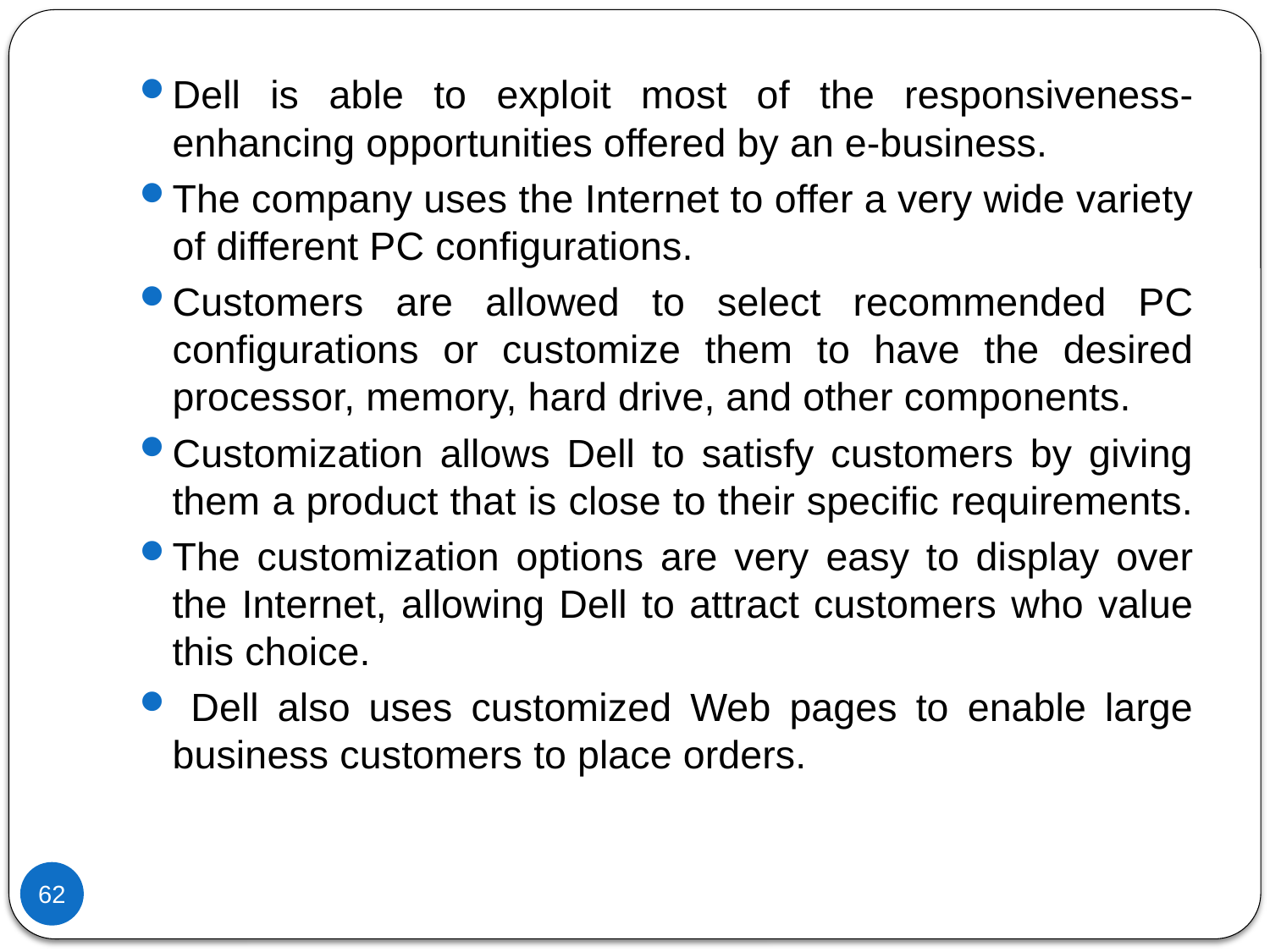

Dell is able to exploit most of the responsiveness-enhancing opportunities offered by an e-business.
The company uses the Internet to offer a very wide variety of different PC configurations.
Customers are allowed to select recommended PC configurations or customize them to have the desired processor, memory, hard drive, and other components.
Customization allows Dell to satisfy customers by giving them a product that is close to their specific requirements.
The customization options are very easy to display over the Internet, allowing Dell to attract customers who value this choice.
 Dell also uses customized Web pages to enable large business customers to place orders.
62